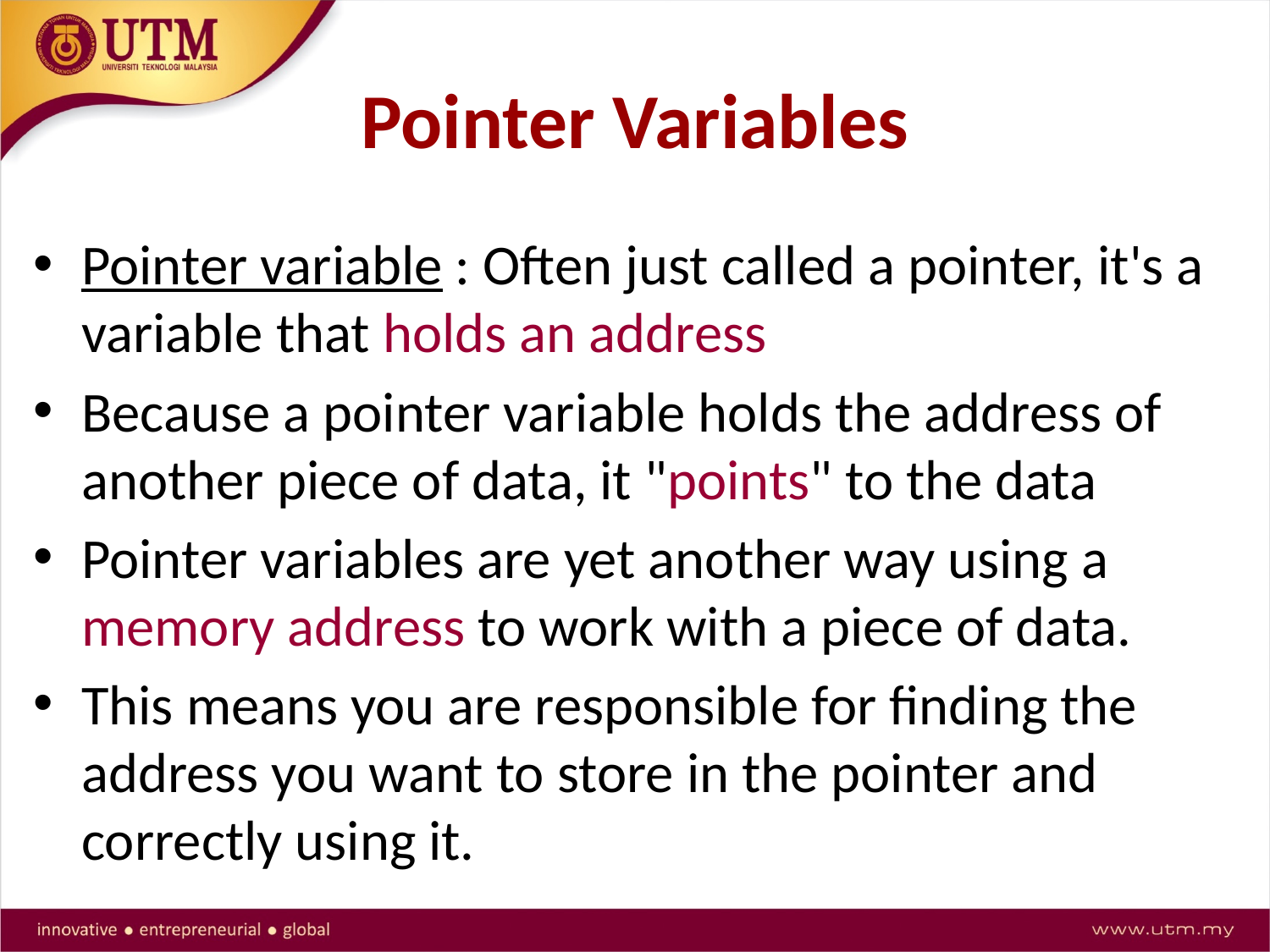

# Pointer Variables
Pointer variable : Often just called a pointer, it's a variable that holds an address
Because a pointer variable holds the address of another piece of data, it "points" to the data
Pointer variables are yet another way using a memory address to work with a piece of data.
This means you are responsible for finding the address you want to store in the pointer and correctly using it.